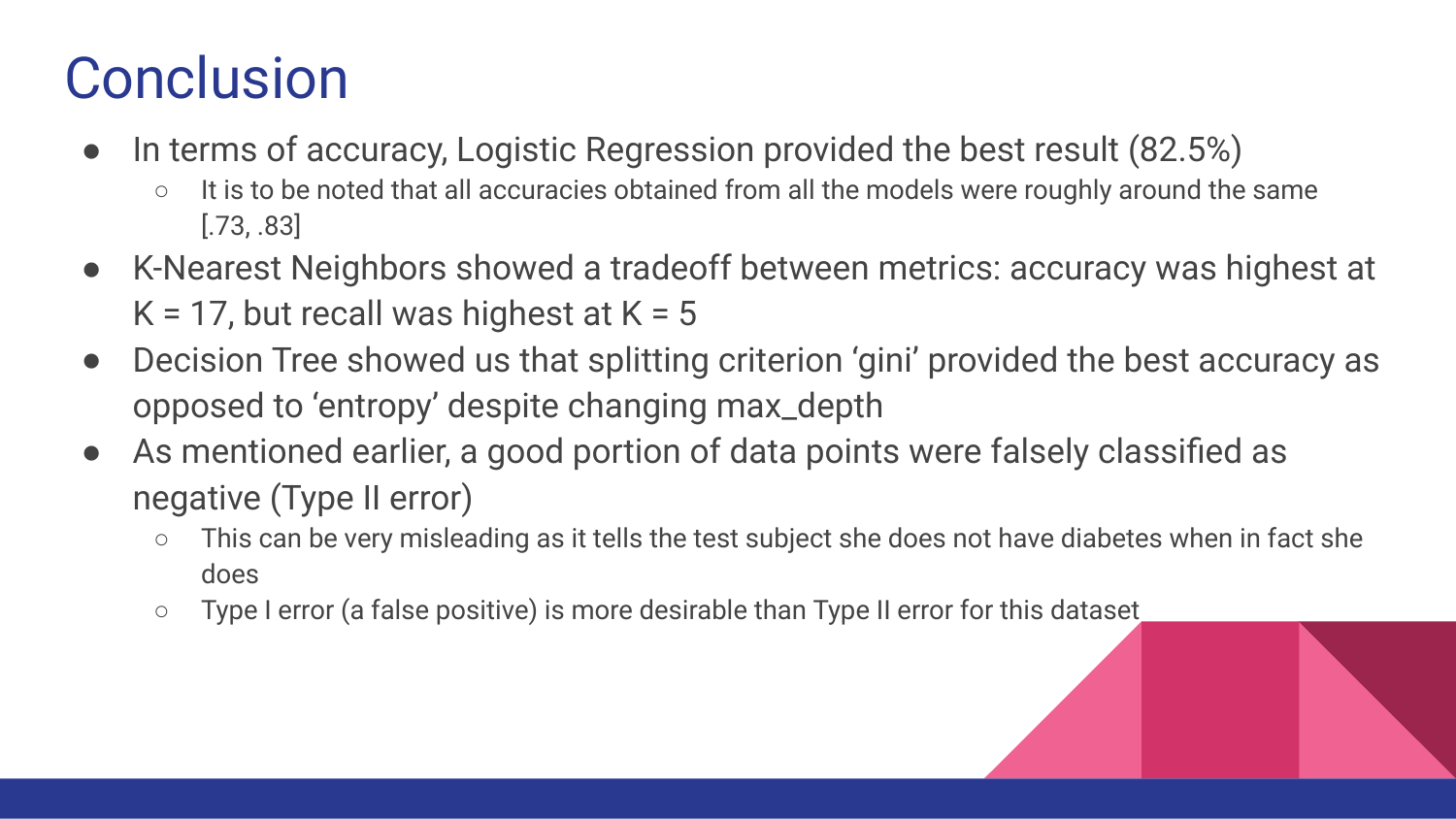

# Conclusion
In terms of accuracy, Logistic Regression provided the best result (82.5%)
It is to be noted that all accuracies obtained from all the models were roughly around the same [.73, .83]
K-Nearest Neighbors showed a tradeoff between metrics: accuracy was highest at K = 17, but recall was highest at K = 5
Decision Tree showed us that splitting criterion ‘gini’ provided the best accuracy as opposed to ‘entropy’ despite changing max_depth
As mentioned earlier, a good portion of data points were falsely classified as negative (Type II error)
This can be very misleading as it tells the test subject she does not have diabetes when in fact she does
Type I error (a false positive) is more desirable than Type II error for this dataset